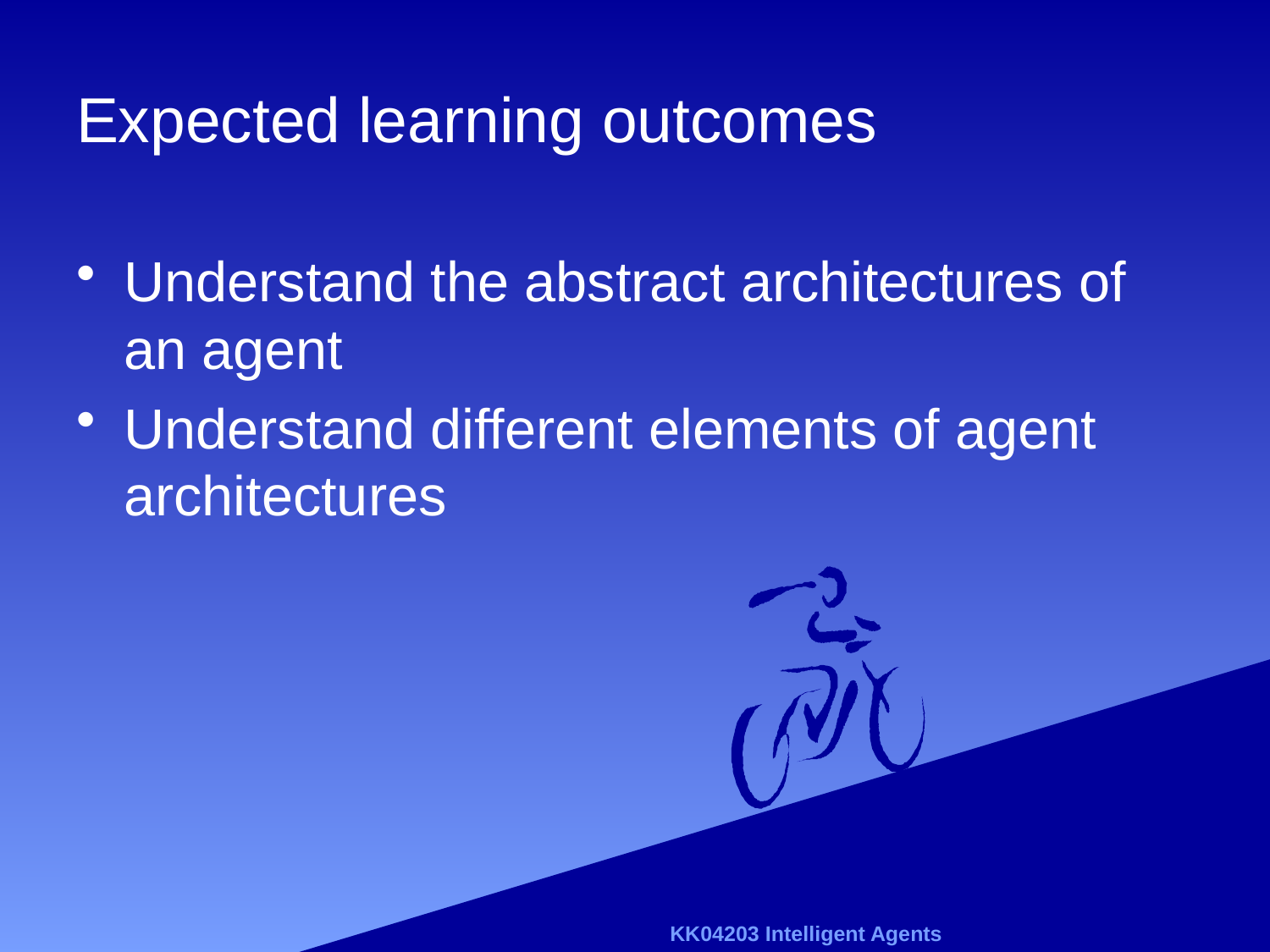

# Expected learning outcomes
Understand the abstract architectures of an agent
Understand different elements of agent architectures

KK04203 Intelligent Agents